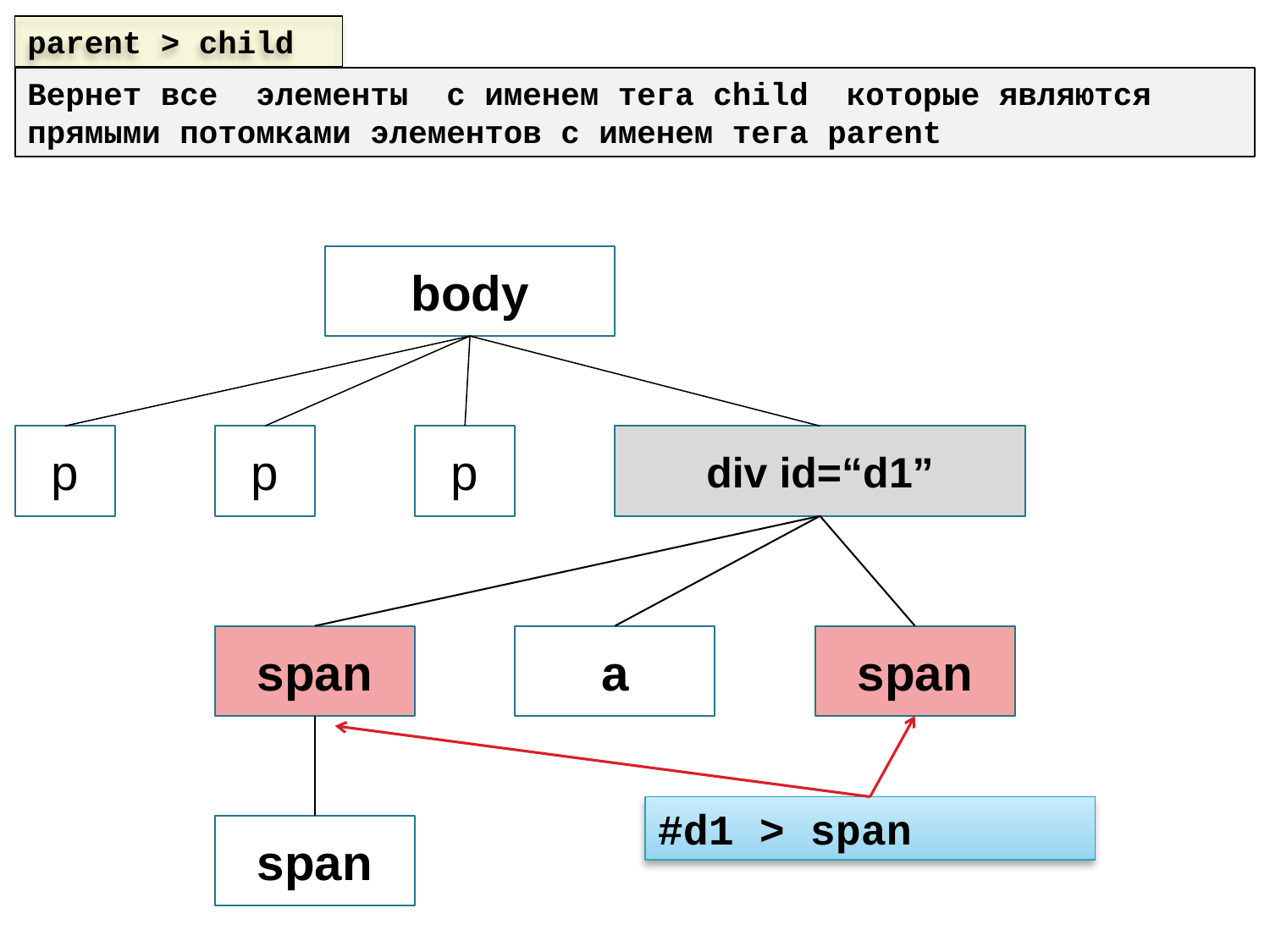

parent > child
Вернет все  элементы  с именем тега child  которые являются прямыми потомками элементов с именем тега parent
body
p
p
div id=“d1”
span
a
span
span
p
#d1 > span